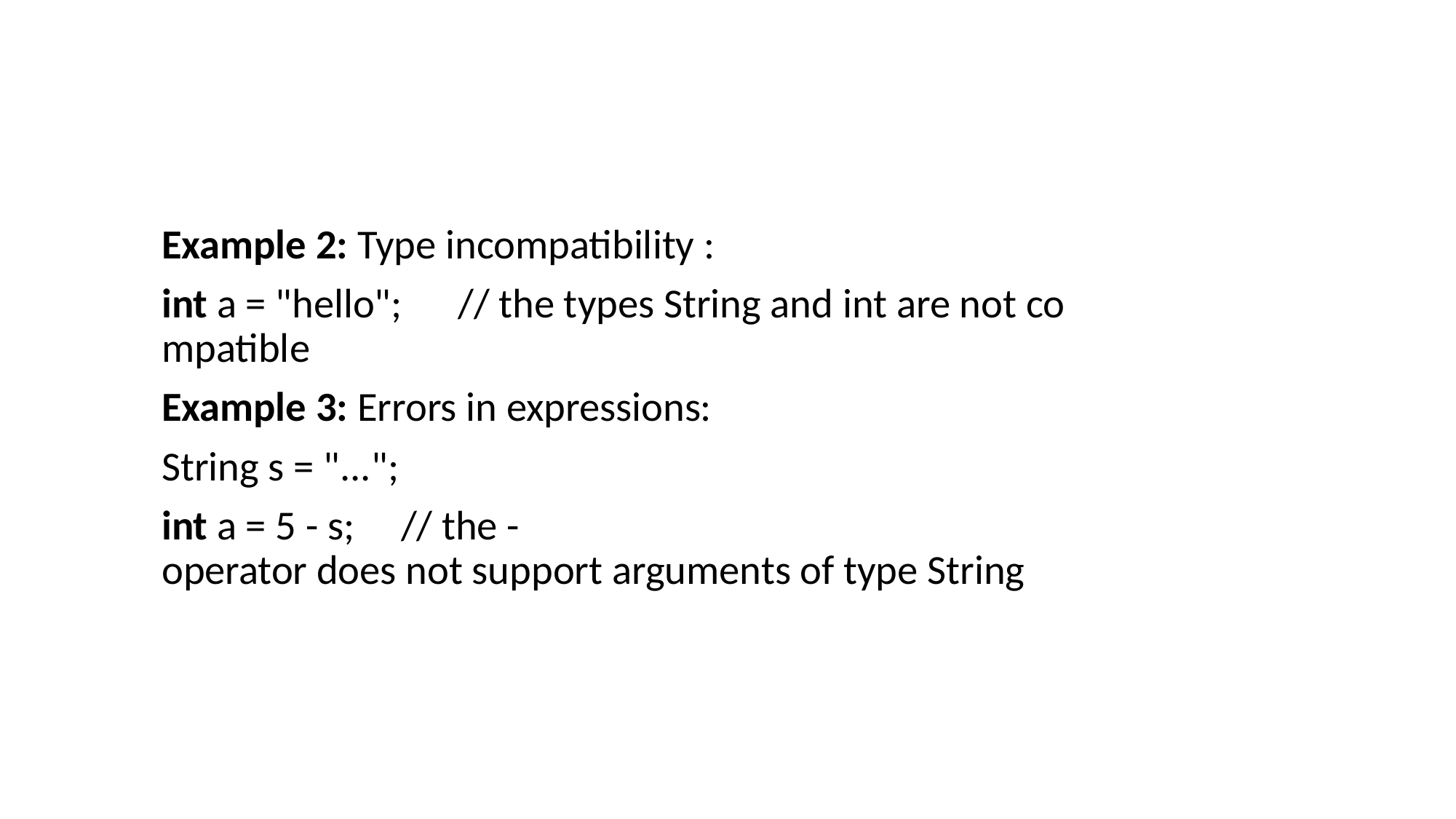

Example 2: Type incompatibility :
int a = "hello";      // the types String and int are not compatible
Example 3: Errors in expressions:
String s = "...";
int a = 5 - s;     // the -operator does not support arguments of type String